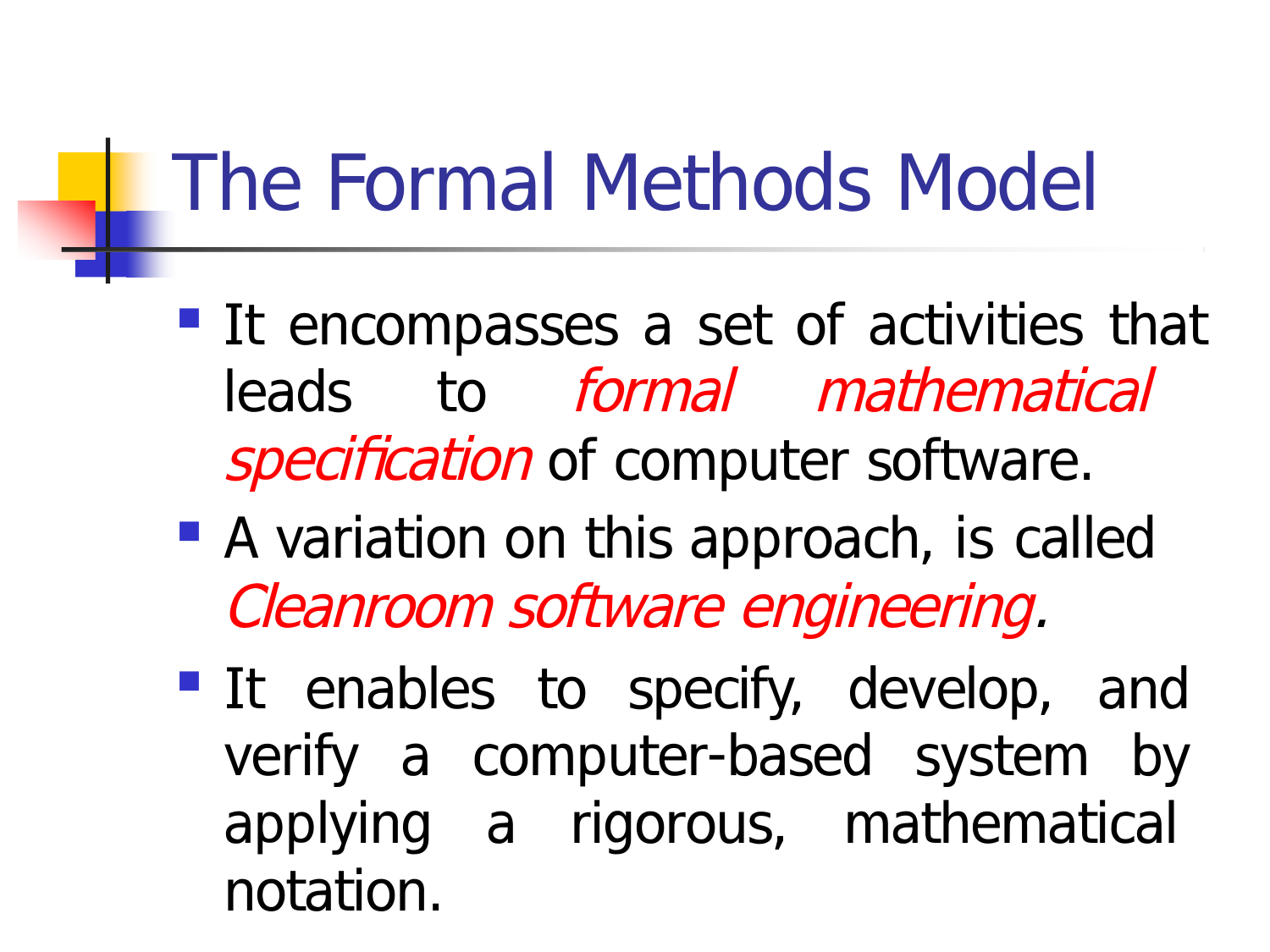

# The Formal Methods Model
It encompasses a set of activities that  leads to formal mathematical  specification of computer software.
A variation on this approach, is called
Cleanroom software engineering.
It enables to specify, develop, and  verify a computer-based system by  applying a rigorous, mathematical  notation.